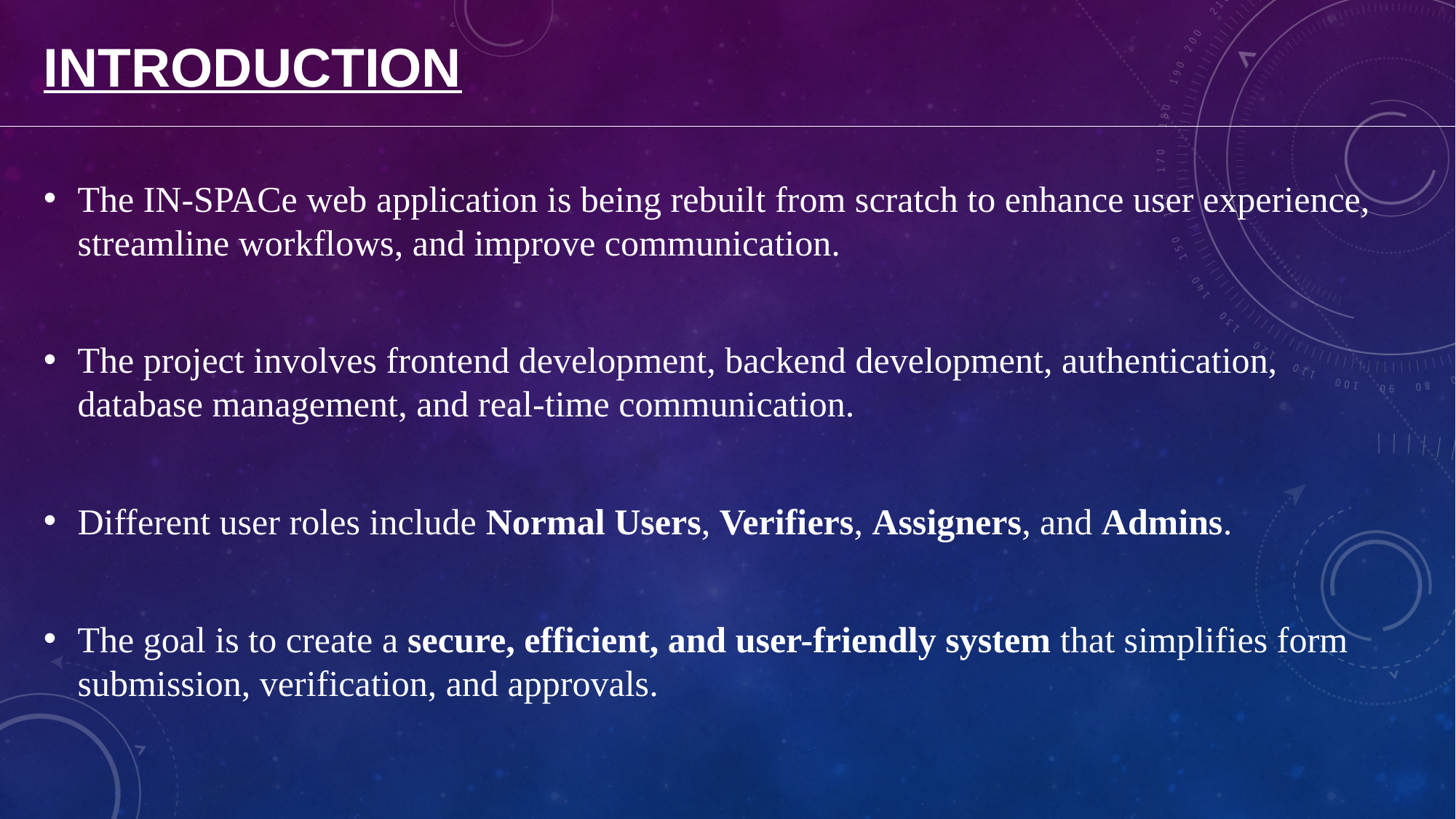

# Introduction
The IN-SPACe web application is being rebuilt from scratch to enhance user experience, streamline workflows, and improve communication.

The project involves frontend development, backend development, authentication, database management, and real-time communication.

Different user roles include Normal Users, Verifiers, Assigners, and Admins.

The goal is to create a secure, efficient, and user-friendly system that simplifies form submission, verification, and approvals.